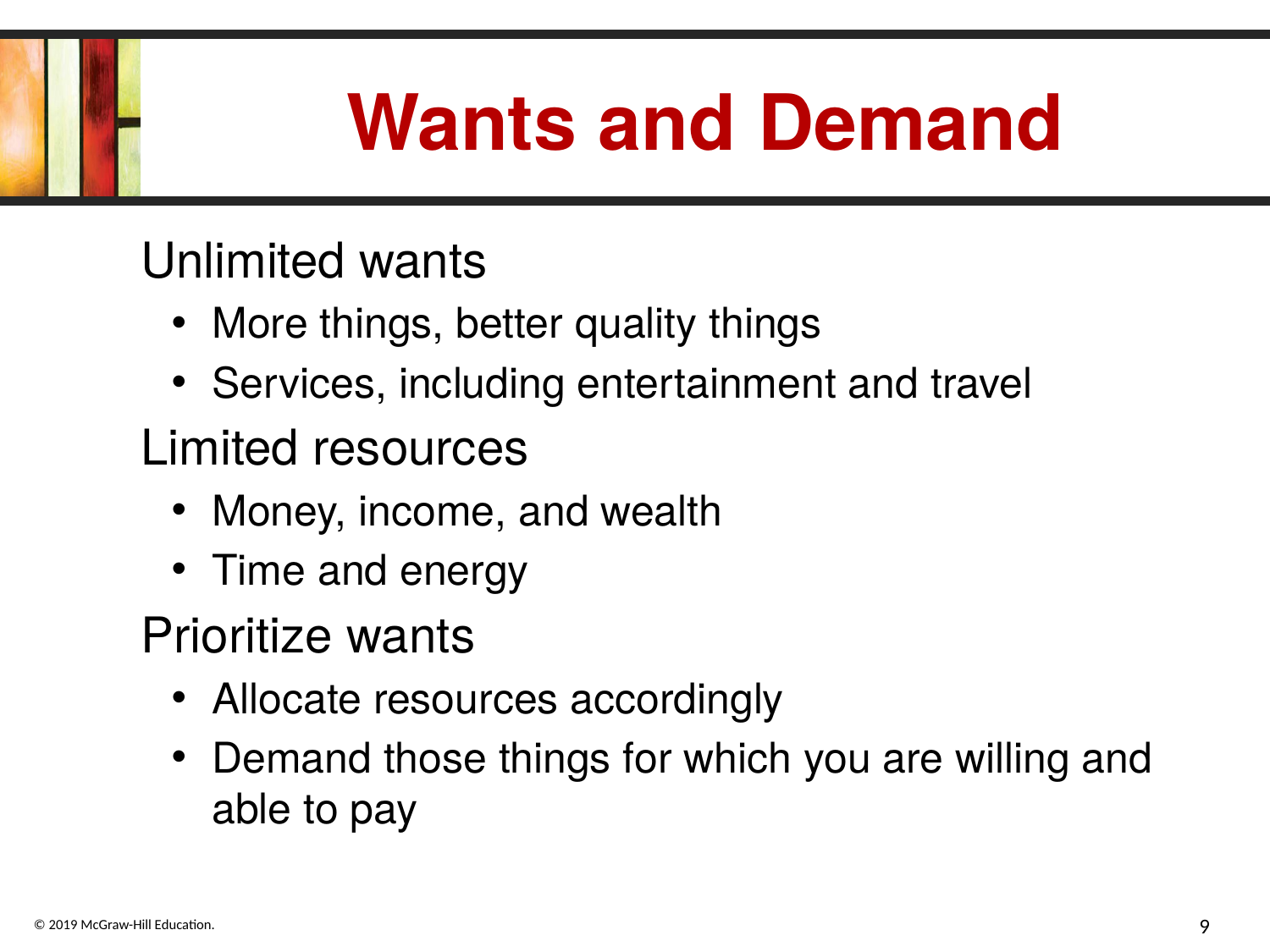

# Wants and Demand
Unlimited wants
More things, better quality things
Services, including entertainment and travel
Limited resources
Money, income, and wealth
Time and energy
Prioritize wants
Allocate resources accordingly
Demand those things for which you are willing and able to pay